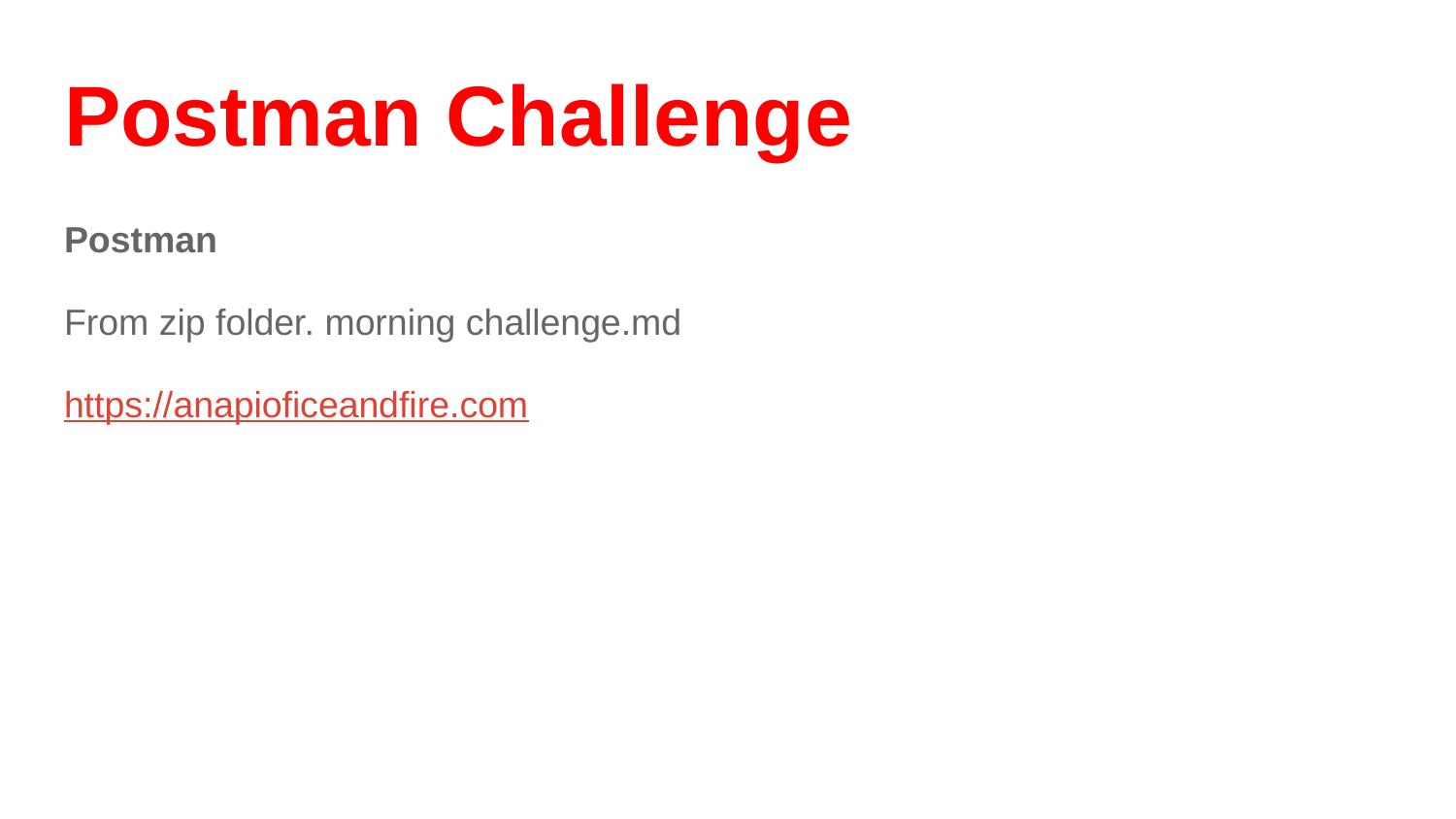

# Postman Challenge
Postman
From zip folder. morning challenge.md
https://anapioficeandfire.com